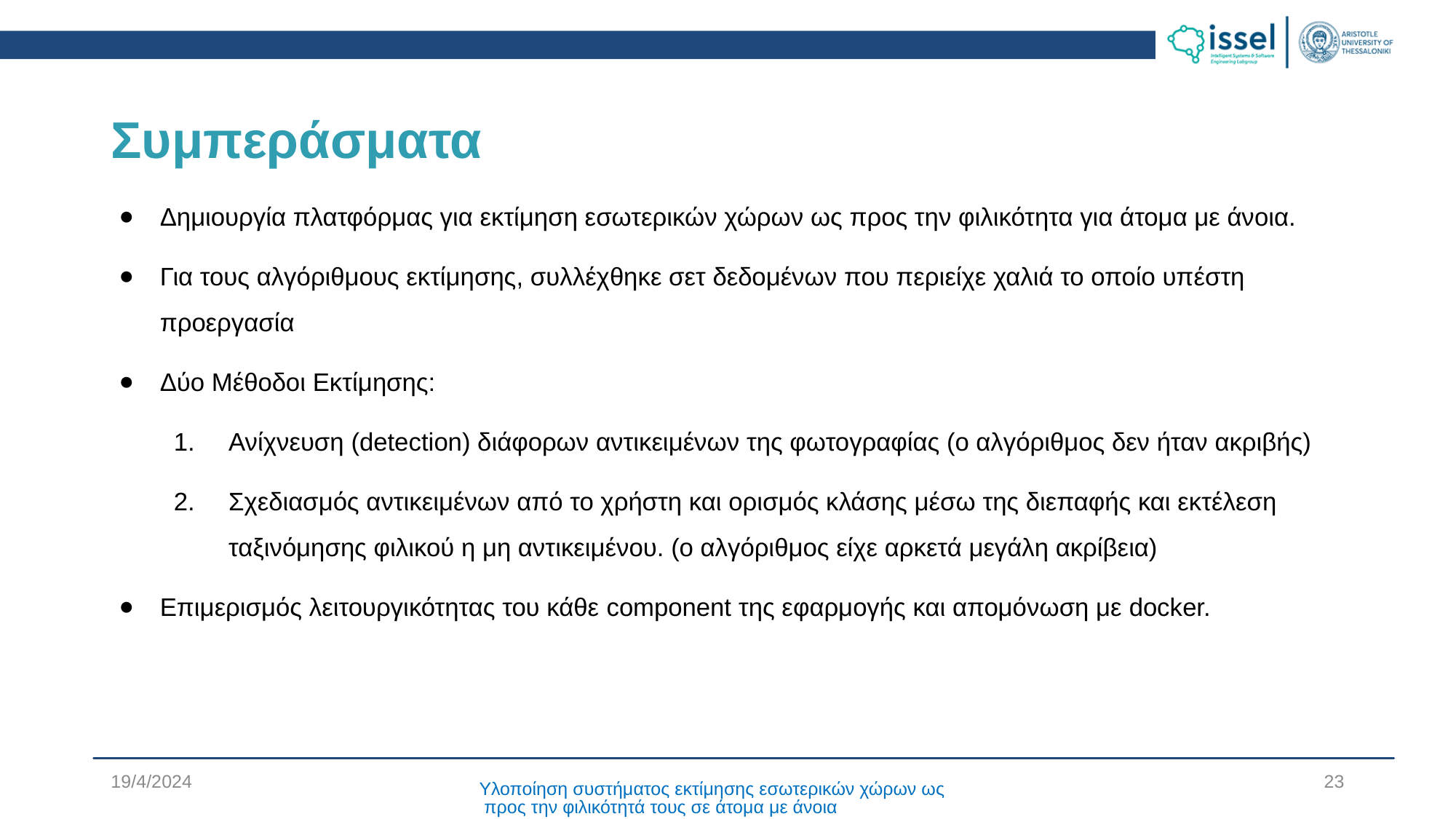

# Συμπεράσματα
Δημιουργία πλατφόρμας για εκτίμηση εσωτερικών χώρων ως προς την φιλικότητα για άτομα με άνοια.
Για τους αλγόριθμους εκτίμησης, συλλέχθηκε σετ δεδομένων που περιείχε χαλιά το οποίο υπέστη προεργασία
Δύο Μέθοδοι Εκτίμησης:
Ανίχνευση (detection) διάφορων αντικειμένων της φωτογραφίας (ο αλγόριθμος δεν ήταν ακριβής)
Σχεδιασμός αντικειμένων από το χρήστη και ορισμός κλάσης μέσω της διεπαφής και εκτέλεση ταξινόμησης φιλικού η μη αντικειμένου. (ο αλγόριθμος είχε αρκετά μεγάλη ακρίβεια)
Επιμερισμός λειτουργικότητας του κάθε component της εφαρμογής και απομόνωση με docker.

19/4/2024
23

Υλοποίηση συστήματος εκτίμησης εσωτερικών χώρων ως προς την φιλικότητά τους σε άτομα με άνοια